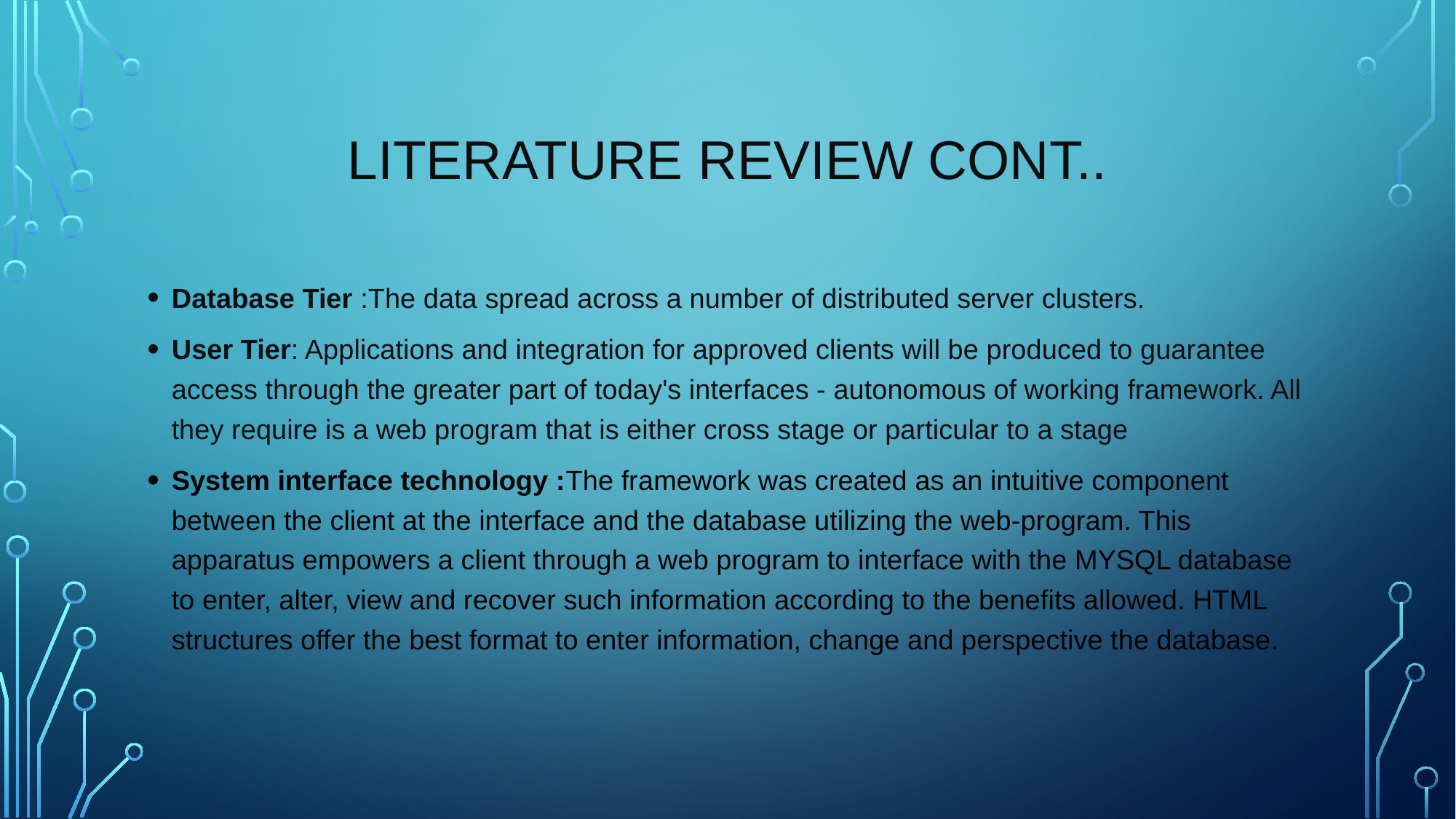

# Literature REVIEW Cont..
Database Tier :The data spread across a number of distributed server clusters.
User Tier: Applications and integration for approved clients will be produced to guarantee access through the greater part of today's interfaces - autonomous of working framework. All they require is a web program that is either cross stage or particular to a stage
System interface technology :The framework was created as an intuitive component between the client at the interface and the database utilizing the web-program. This apparatus empowers a client through a web program to interface with the MYSQL database to enter, alter, view and recover such information according to the benefits allowed. HTML structures offer the best format to enter information, change and perspective the database.